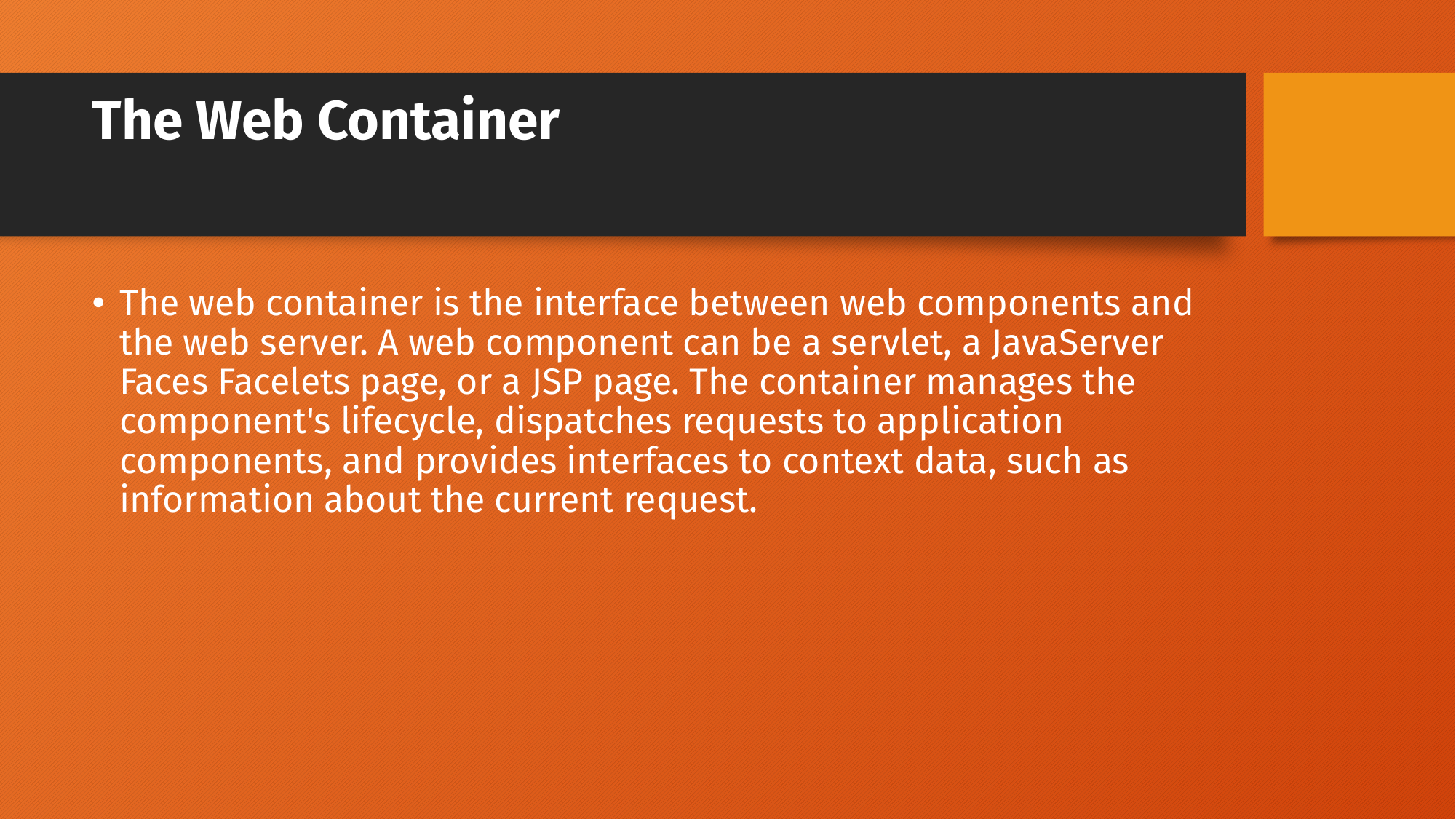

# The Web Container
The web container is the interface between web components and the web server. A web component can be a servlet, a JavaServer Faces Facelets page, or a JSP page. The container manages the component's lifecycle, dispatches requests to application components, and provides interfaces to context data, such as information about the current request.